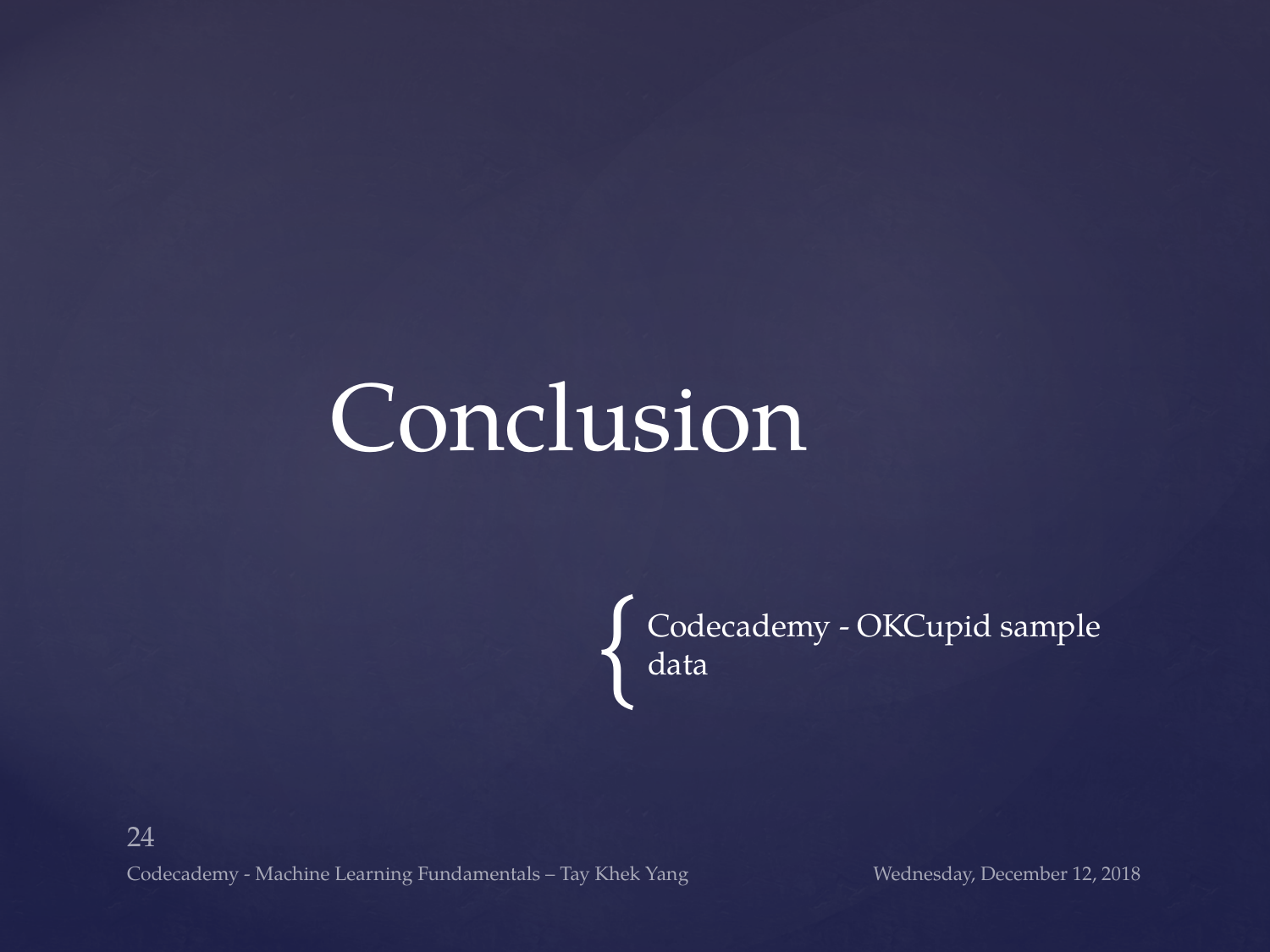

# Conclusion
Codecademy - OKCupid sample data
24
Codecademy - Machine Learning Fundamentals – Tay Khek Yang
Wednesday, December 12, 2018